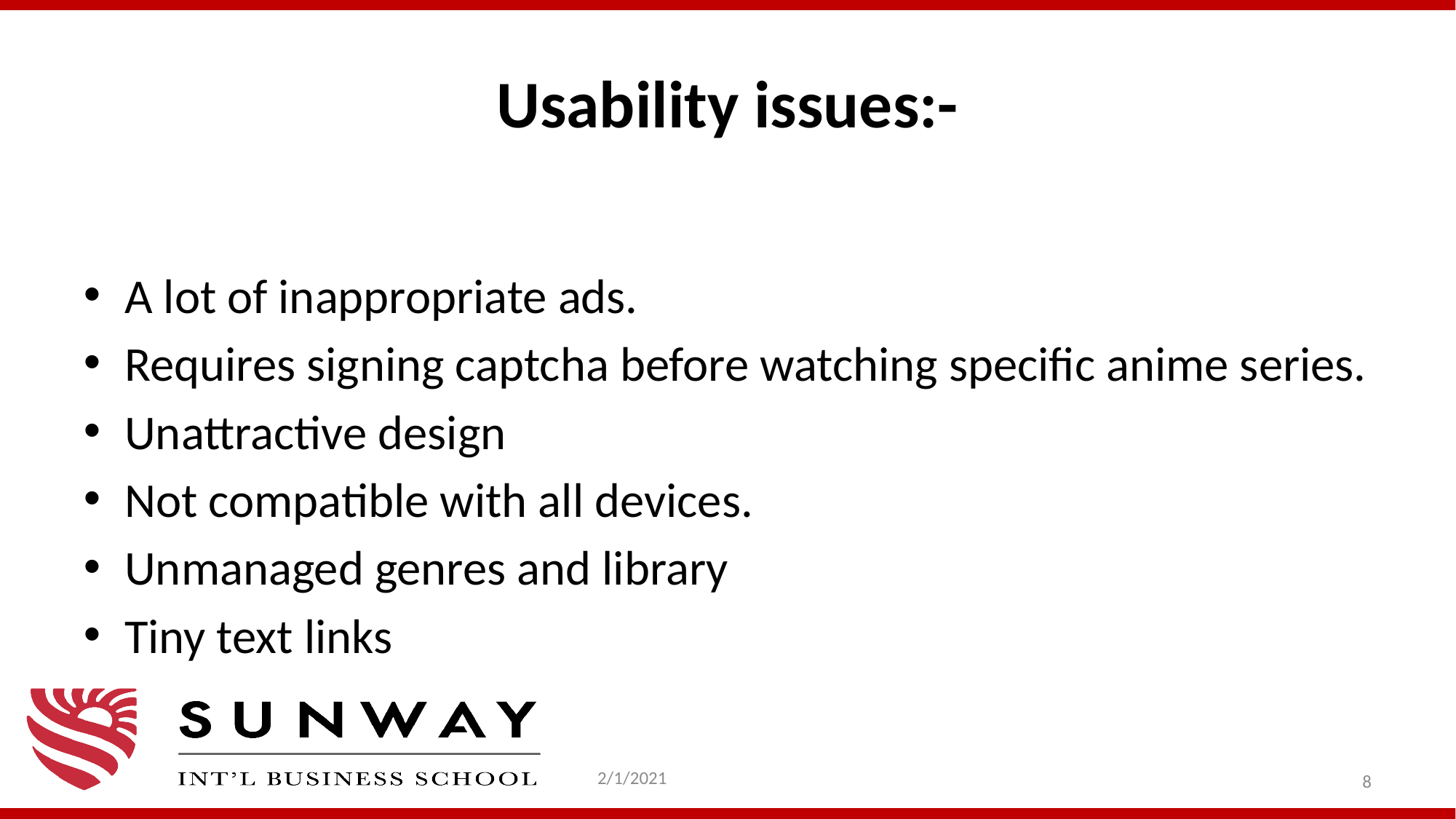

# Usability issues:-

A lot of inappropriate ads.
Requires signing captcha before watching specific anime series.
Unattractive design
Not compatible with all devices.
Unmanaged genres and library
Tiny text links
2/1/2021
8